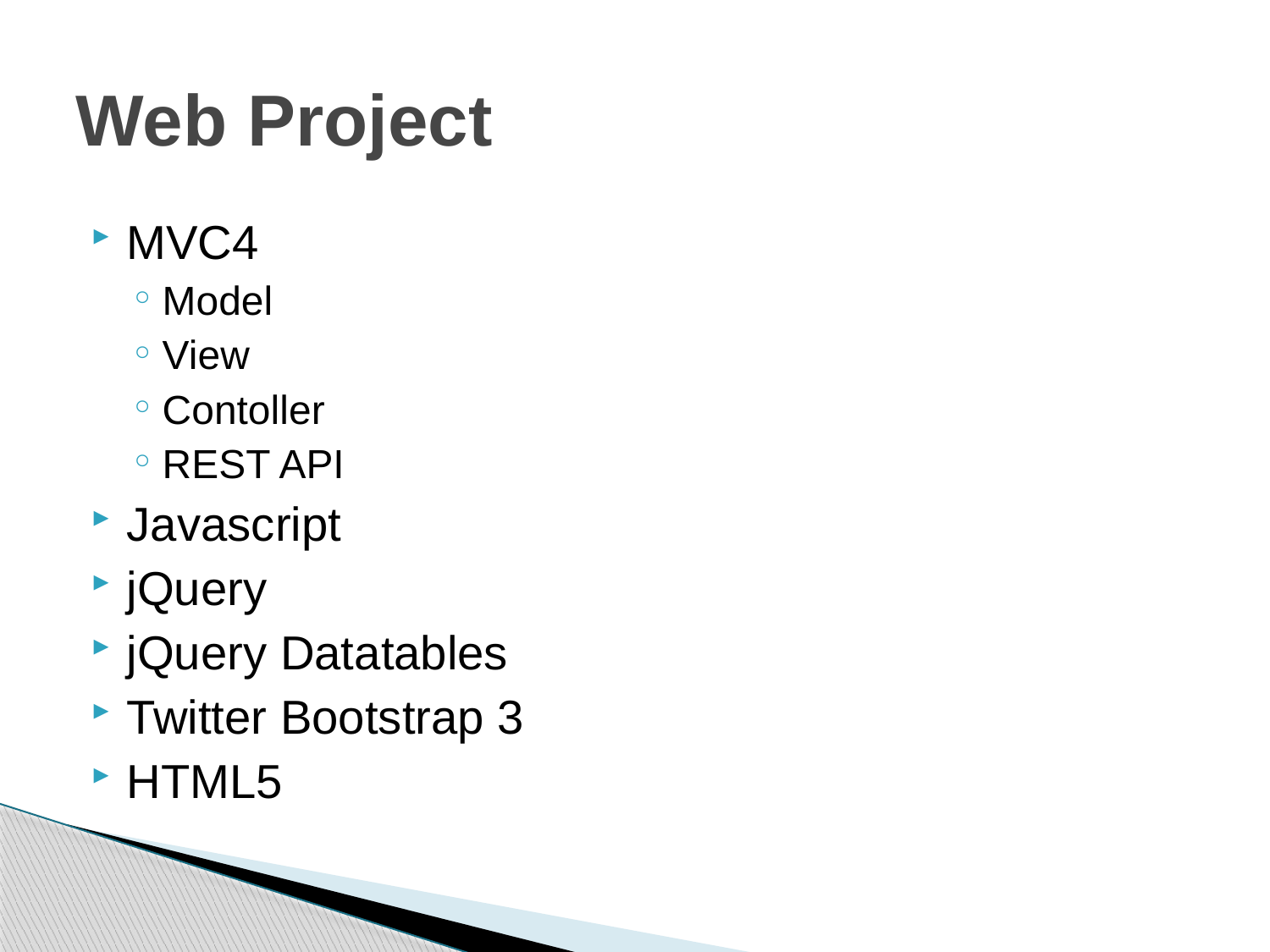

# Web Project
MVC4
Model
View
Contoller
REST API
Javascript
jQuery
jQuery Datatables
Twitter Bootstrap 3
HTML5